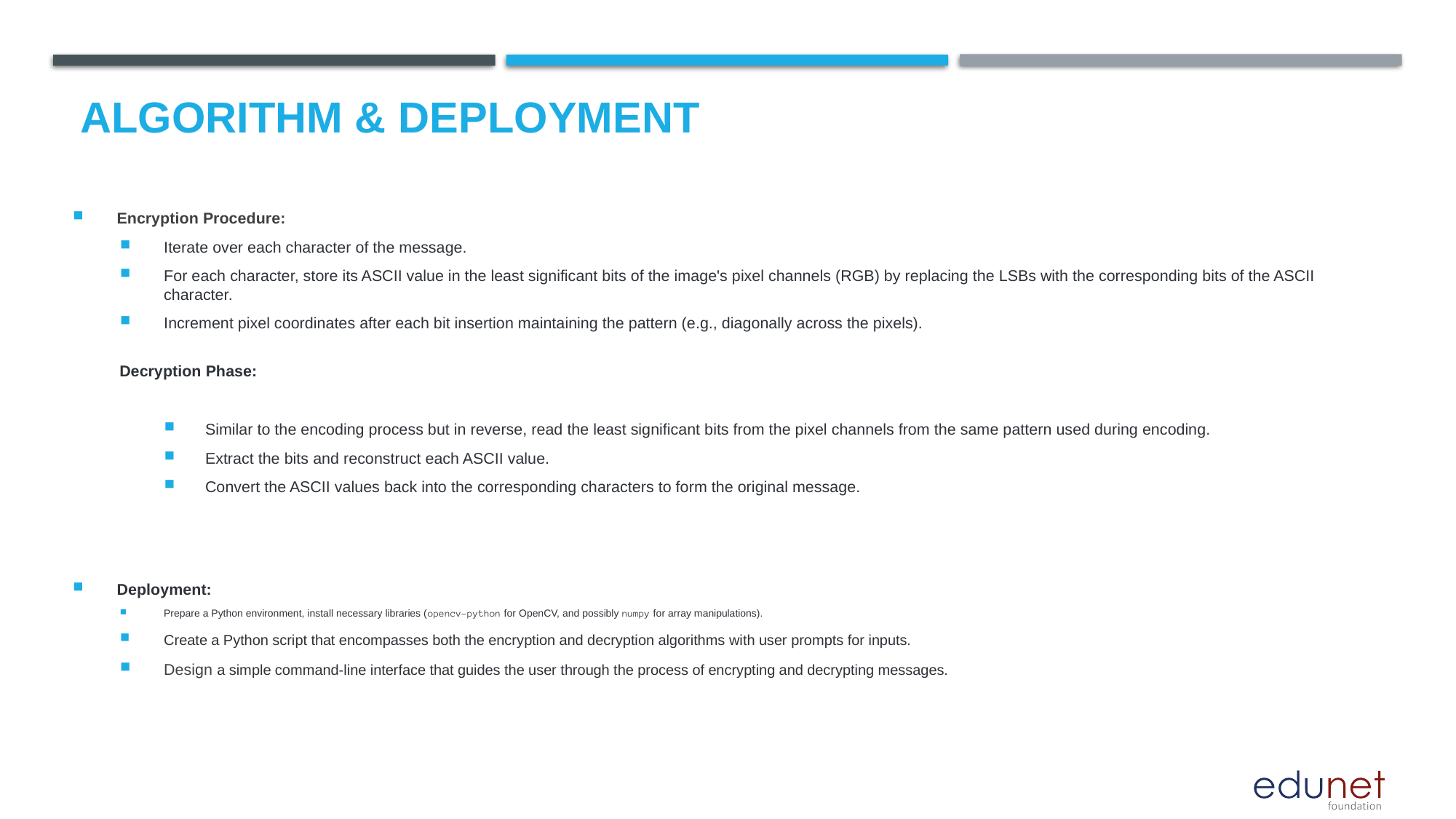

Algorithm & Deployment
Encryption Procedure:
Iterate over each character of the message.
For each character, store its ASCII value in the least significant bits of the image's pixel channels (RGB) by replacing the LSBs with the corresponding bits of the ASCII character.
Increment pixel coordinates after each bit insertion maintaining the pattern (e.g., diagonally across the pixels).

Decryption Phase:

Similar to the encoding process but in reverse, read the least significant bits from the pixel channels from the same pattern used during encoding.
Extract the bits and reconstruct each ASCII value.
Convert the ASCII values back into the corresponding characters to form the original message.

Deployment:
Prepare a Python environment, install necessary libraries (opencv-python for OpenCV, and possibly numpy for array manipulations).
Create a Python script that encompasses both the encryption and decryption algorithms with user prompts for inputs.
Design a simple command-line interface that guides the user through the process of encrypting and decrypting messages.